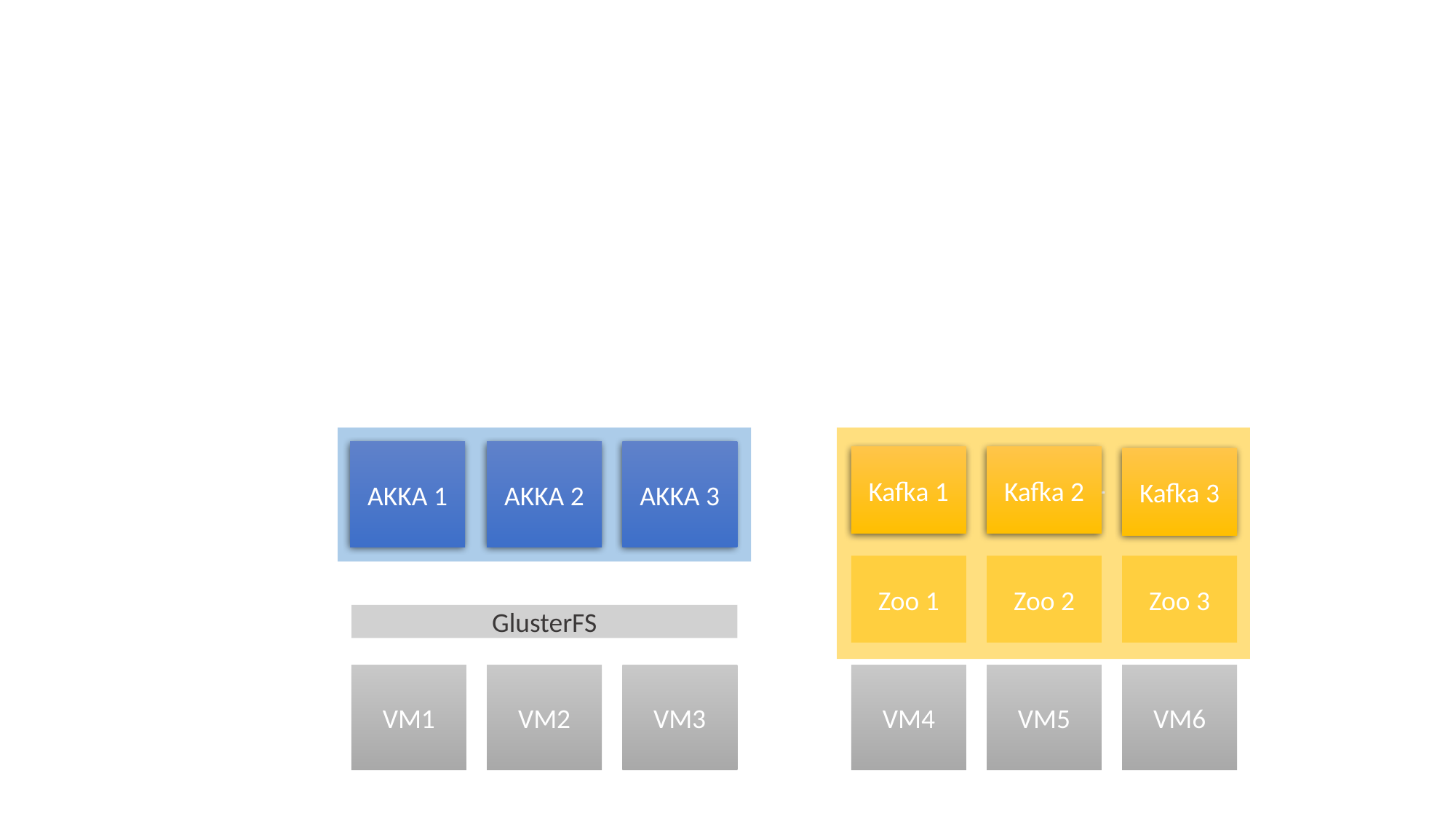

AKKA
Cluster
  Kafka       Zookeeper     Cluster

AKKA 3
AKKA 2
AKKA 1
Kafka 1
Kafka 2
Kafka 3
Zoo 1
Zoo 2
Zoo 3
GlusterFS
VM1
VM2
VM3
VM4
VM5
VM6